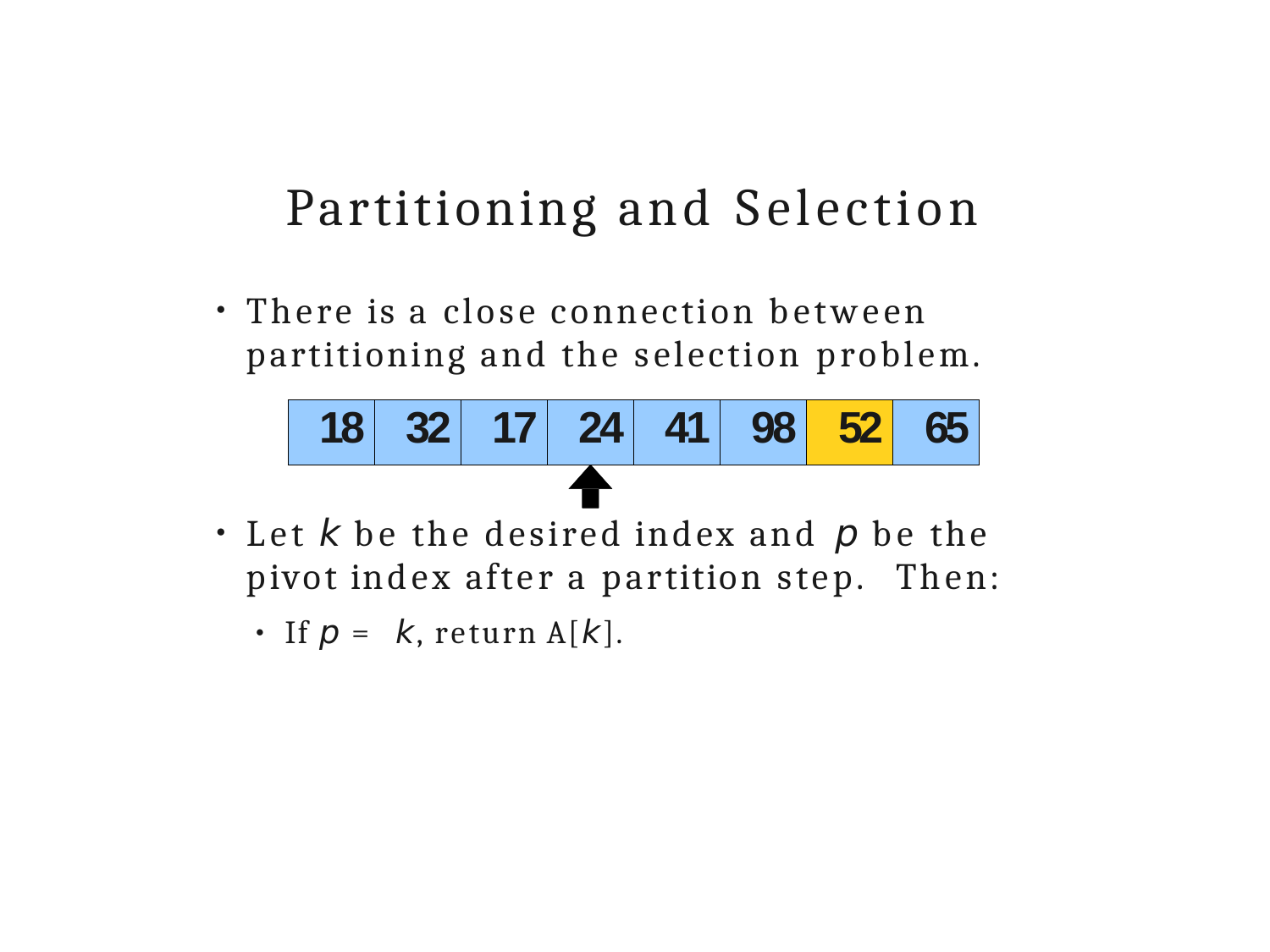

# Partitioning and Selection
There is a close connection between  partitioning and the selection problem.
●
| 18 | 32 | 17 | 24 | 41 | 98 | 52 | 65 |
| --- | --- | --- | --- | --- | --- | --- | --- |

Let k be the desired index and	p be the  pivot index after a partition step.	Then:
●
If p = k, return A[k].
●